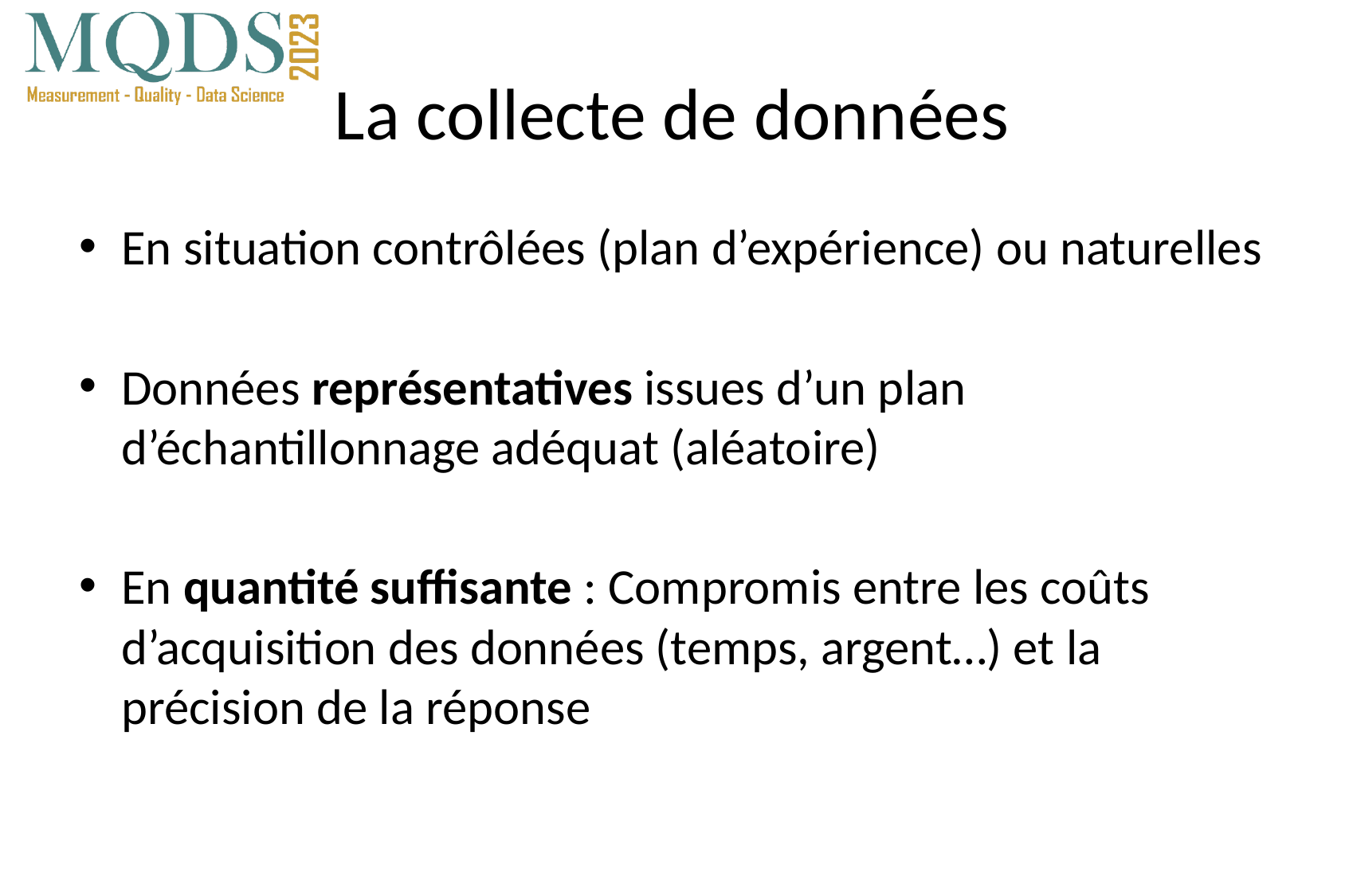

# La collecte de données
En situation contrôlées (plan d’expérience) ou naturelles

Données représentatives issues d’un plan d’échantillonnage adéquat (aléatoire)

En quantité suffisante : Compromis entre les coûts d’acquisition des données (temps, argent…) et la précision de la réponse